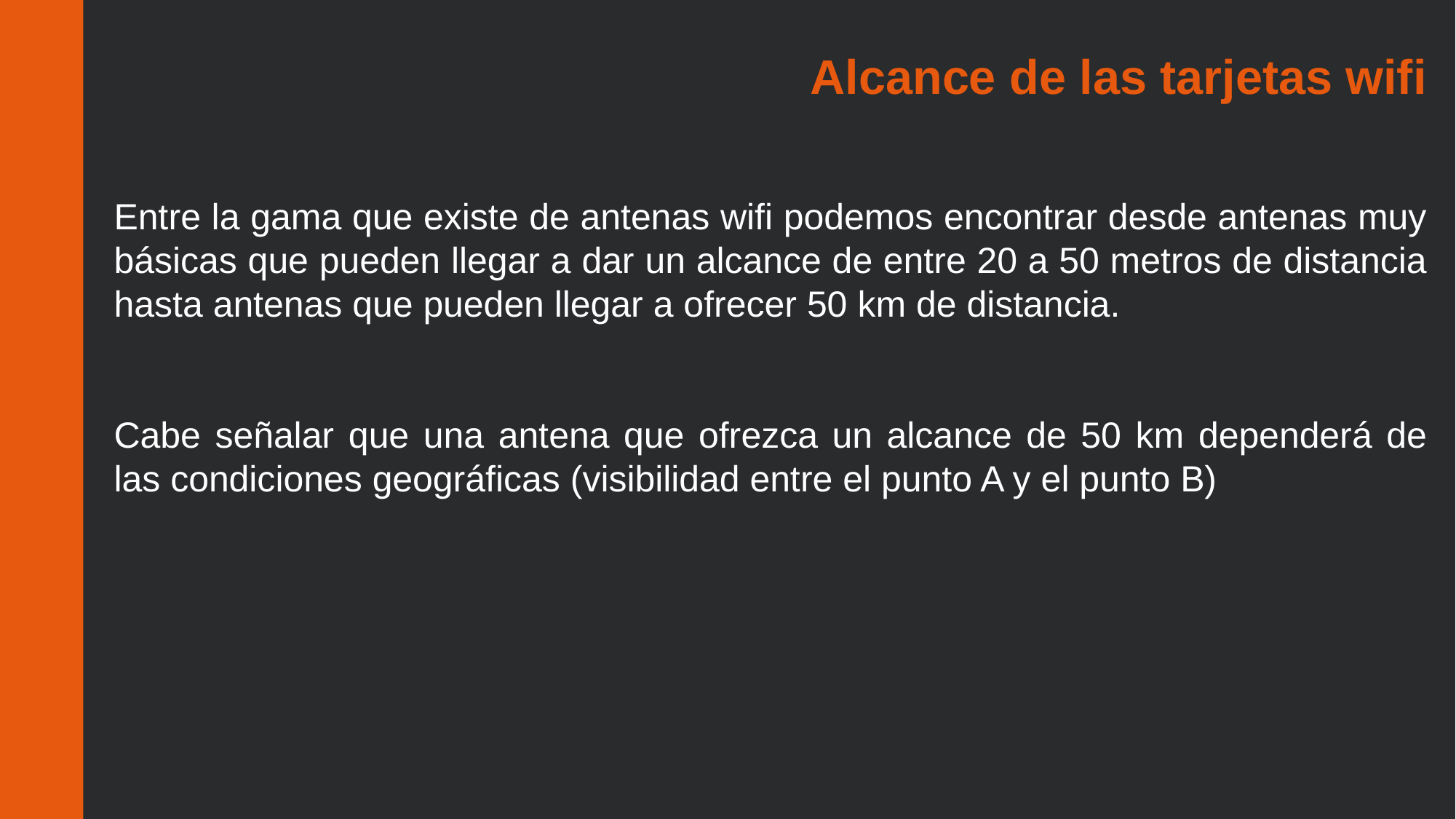

Alcance de las tarjetas wifi
Entre la gama que existe de antenas wifi podemos encontrar desde antenas muy básicas que pueden llegar a dar un alcance de entre 20 a 50 metros de distancia hasta antenas que pueden llegar a ofrecer 50 km de distancia.

Cabe señalar que una antena que ofrezca un alcance de 50 km dependerá de las condiciones geográficas (visibilidad entre el punto A y el punto B)